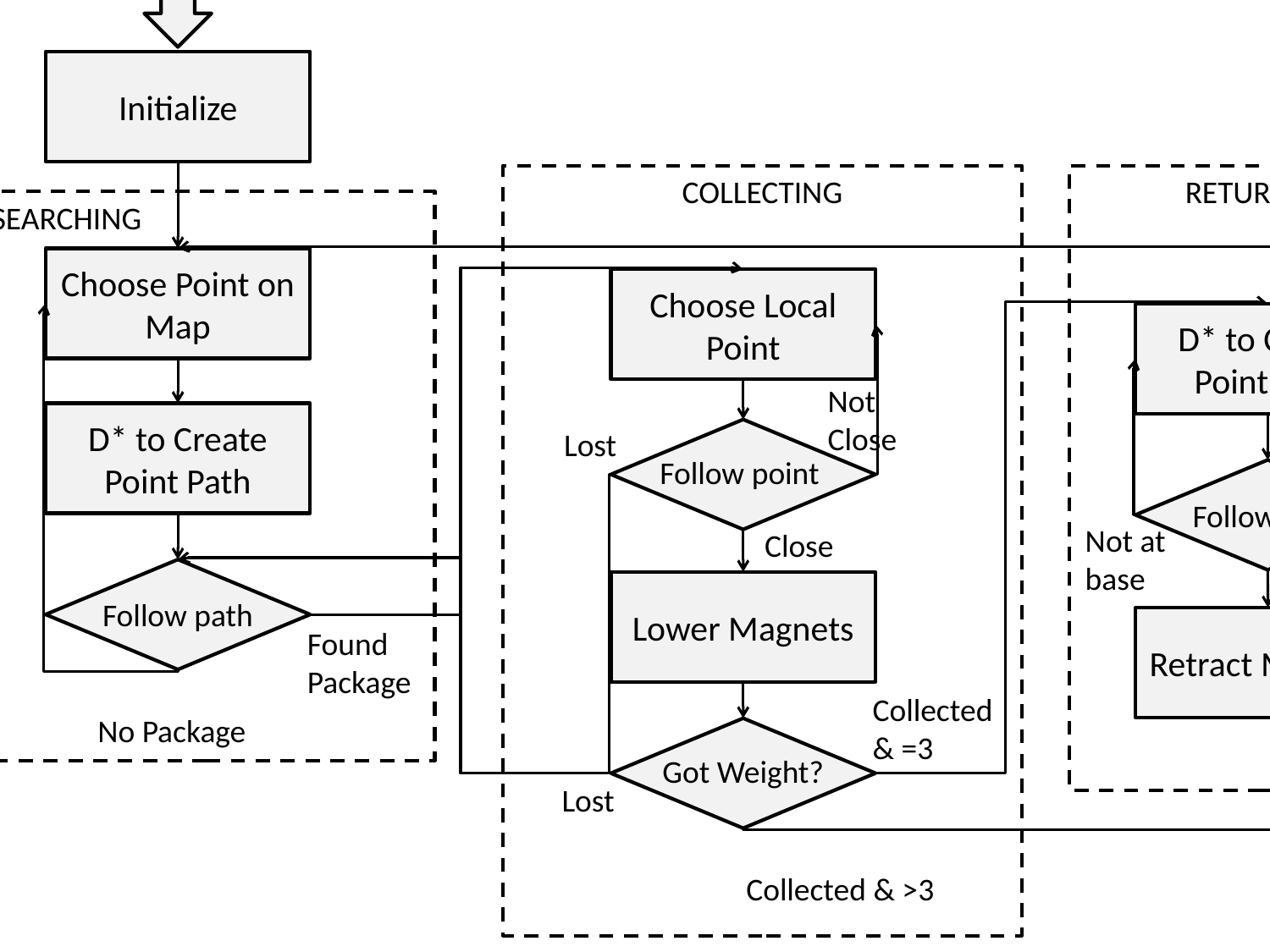

Start

Initialize
COLLECTING
RETURNING
SEARCHING
Choose Point on Map
Choose Local Point
D* to Create Point Path
Not
Close
D* to Create Point Path
Lost

Follow point

Follow path
Not at
base
Close
At base

Lower Magnets
Follow path
Retract Magnets
Found
Package
Collected
& =3
No Package

Got Weight?
Lost
Collected & >3